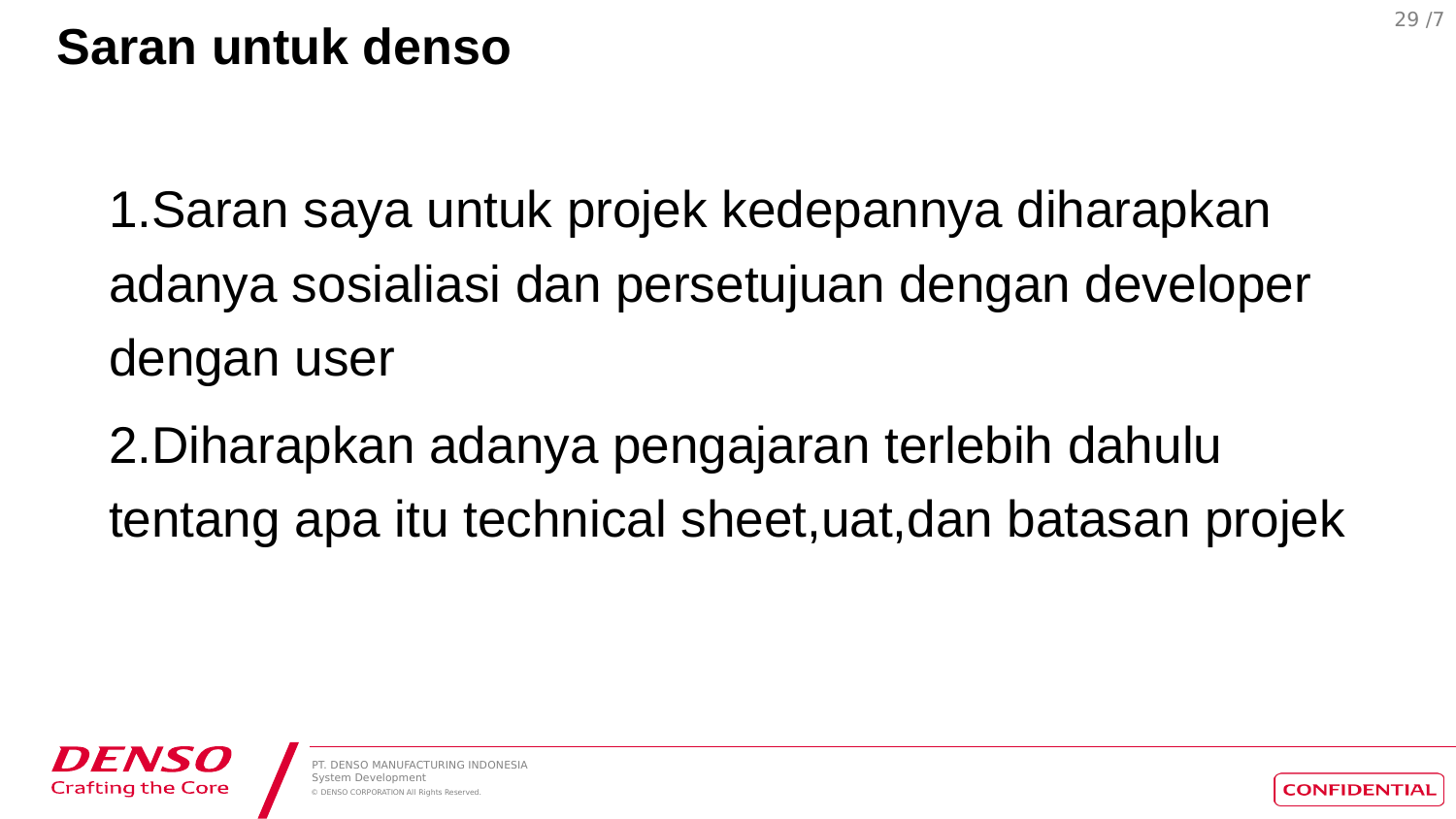

# Saran untuk denso
Saran saya untuk projek kedepannya diharapkan adanya sosialiasi dan persetujuan dengan developer dengan user
Diharapkan adanya pengajaran terlebih dahulu tentang apa itu technical sheet,uat,dan batasan projek